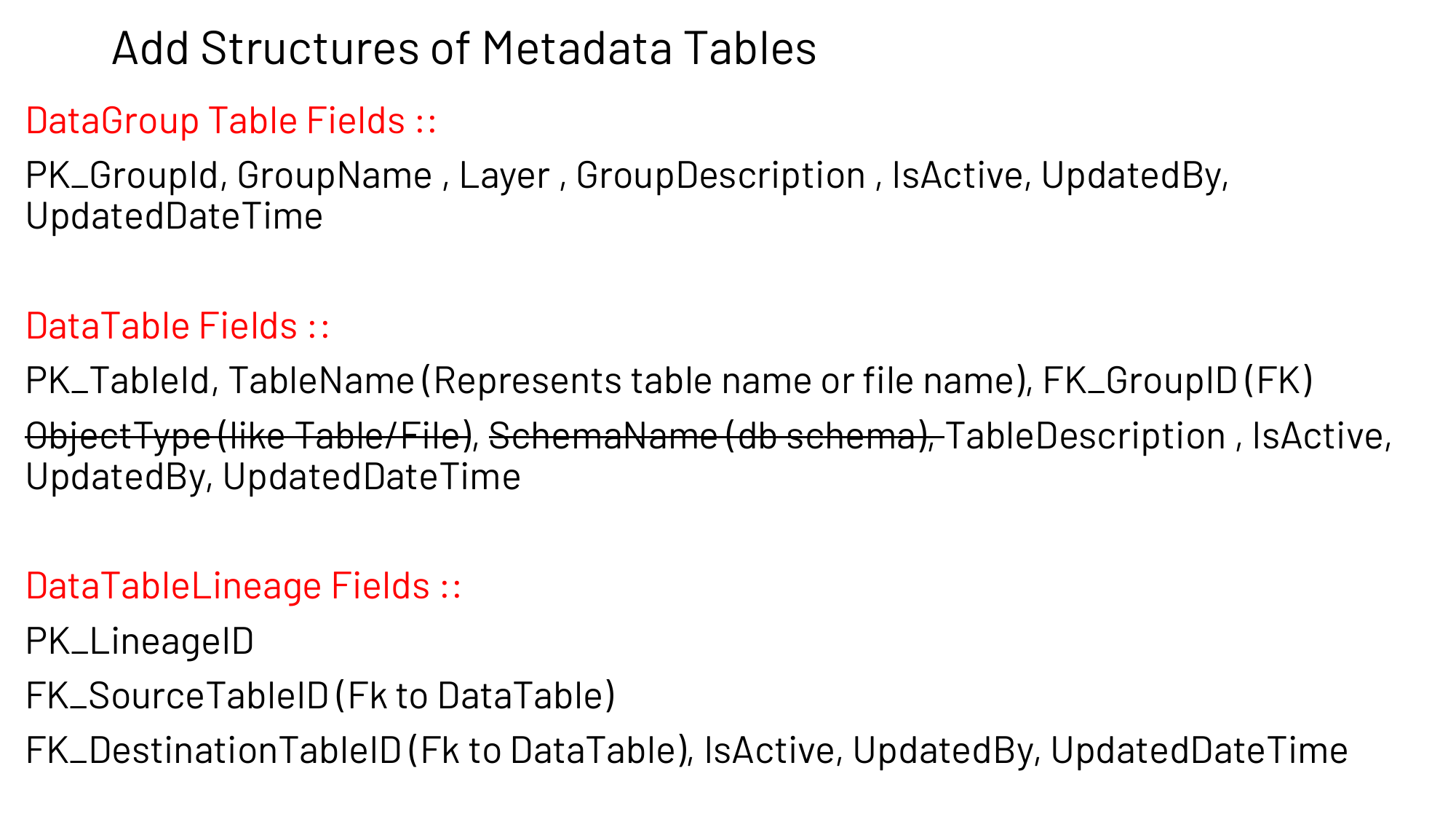

# Add Structures of Metadata Tables
DataGroup Table Fields ::
PK_GroupId, GroupName , Layer , GroupDescription , IsActive, UpdatedBy, UpdatedDateTime

DataTable Fields ::
PK_TableId, TableName (Represents table name or file name), FK_GroupID (FK)
ObjectType (like Table/File), SchemaName (db schema), TableDescription , IsActive, UpdatedBy, UpdatedDateTime

DataTableLineage Fields ::
PK_LineageID
FK_SourceTableID (Fk to DataTable)
FK_DestinationTableID (Fk to DataTable), IsActive, UpdatedBy, UpdatedDateTime